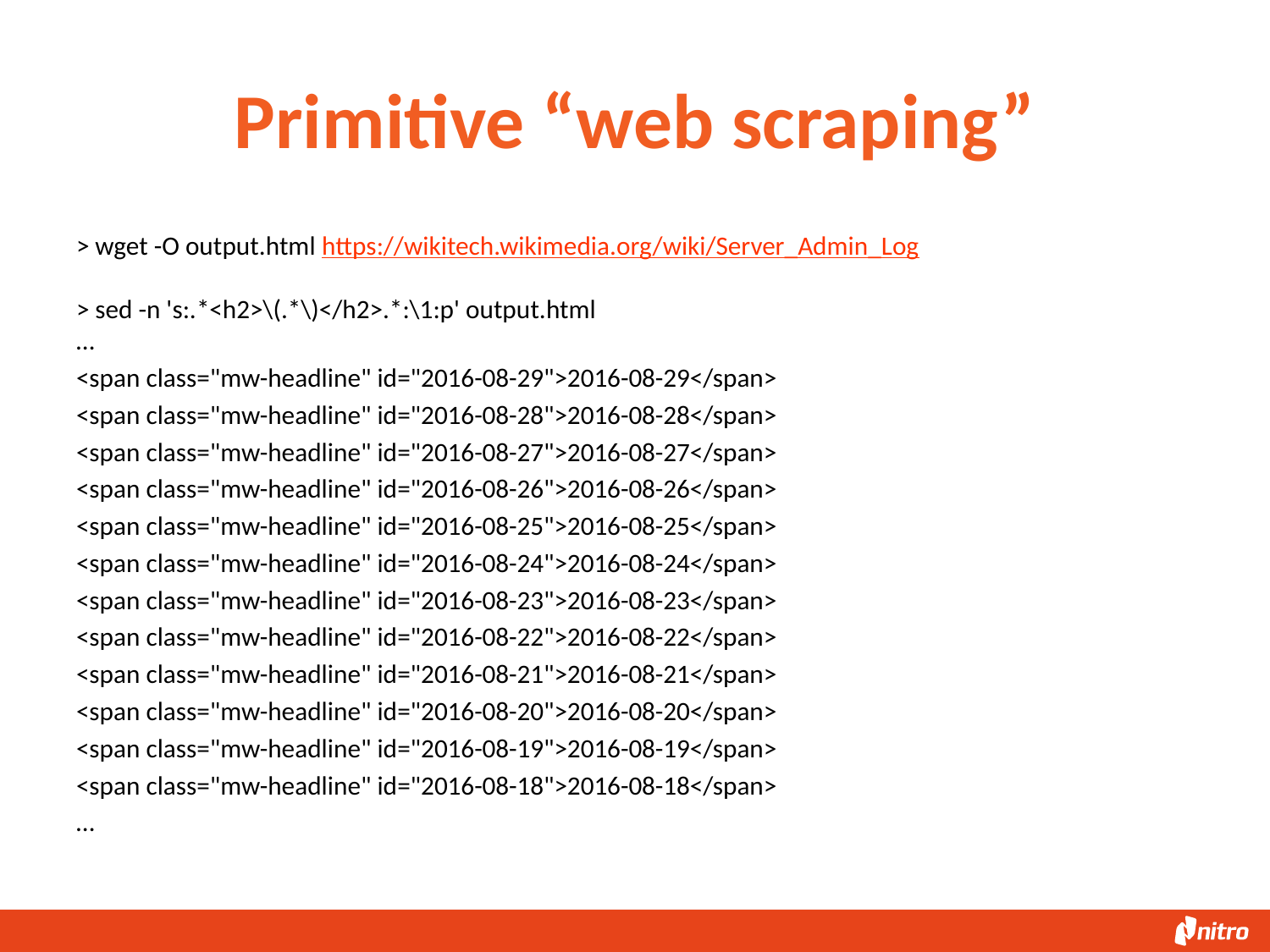

# Primitive “web scraping”
> wget -O output.html https://wikitech.wikimedia.org/wiki/Server_Admin_Log

> sed -n 's:.*<h2>\(.*\)</h2>.*:\1:p' output.html
…
<span class="mw-headline" id="2016-08-29">2016-08-29</span>
<span class="mw-headline" id="2016-08-28">2016-08-28</span>
<span class="mw-headline" id="2016-08-27">2016-08-27</span>
<span class="mw-headline" id="2016-08-26">2016-08-26</span>
<span class="mw-headline" id="2016-08-25">2016-08-25</span>
<span class="mw-headline" id="2016-08-24">2016-08-24</span>
<span class="mw-headline" id="2016-08-23">2016-08-23</span>
<span class="mw-headline" id="2016-08-22">2016-08-22</span>
<span class="mw-headline" id="2016-08-21">2016-08-21</span>
<span class="mw-headline" id="2016-08-20">2016-08-20</span>
<span class="mw-headline" id="2016-08-19">2016-08-19</span>
<span class="mw-headline" id="2016-08-18">2016-08-18</span>
…